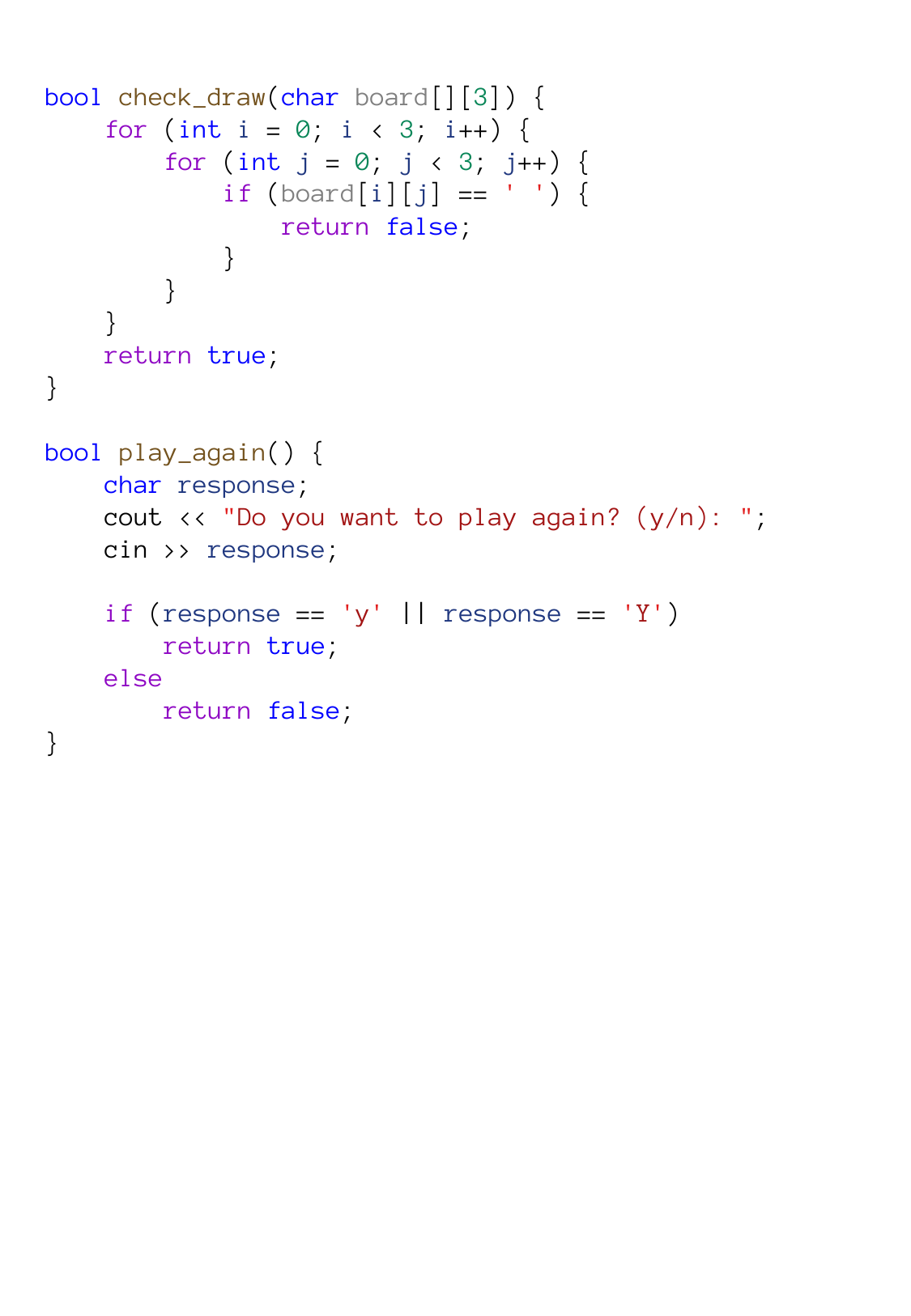

bool check_draw(char board[][3]) {
    for (int i = 0; i < 3; i++) {
        for (int j = 0; j < 3; j++) {
            if (board[i][j] == ' ') {
                return false;
            }
        }
    }
    return true;
}
bool play_again() {
    char response;
    cout << "Do you want to play again? (y/n): ";
    cin >> response;
    if (response == 'y' || response == 'Y')
        return true;
    else
        return false;
}